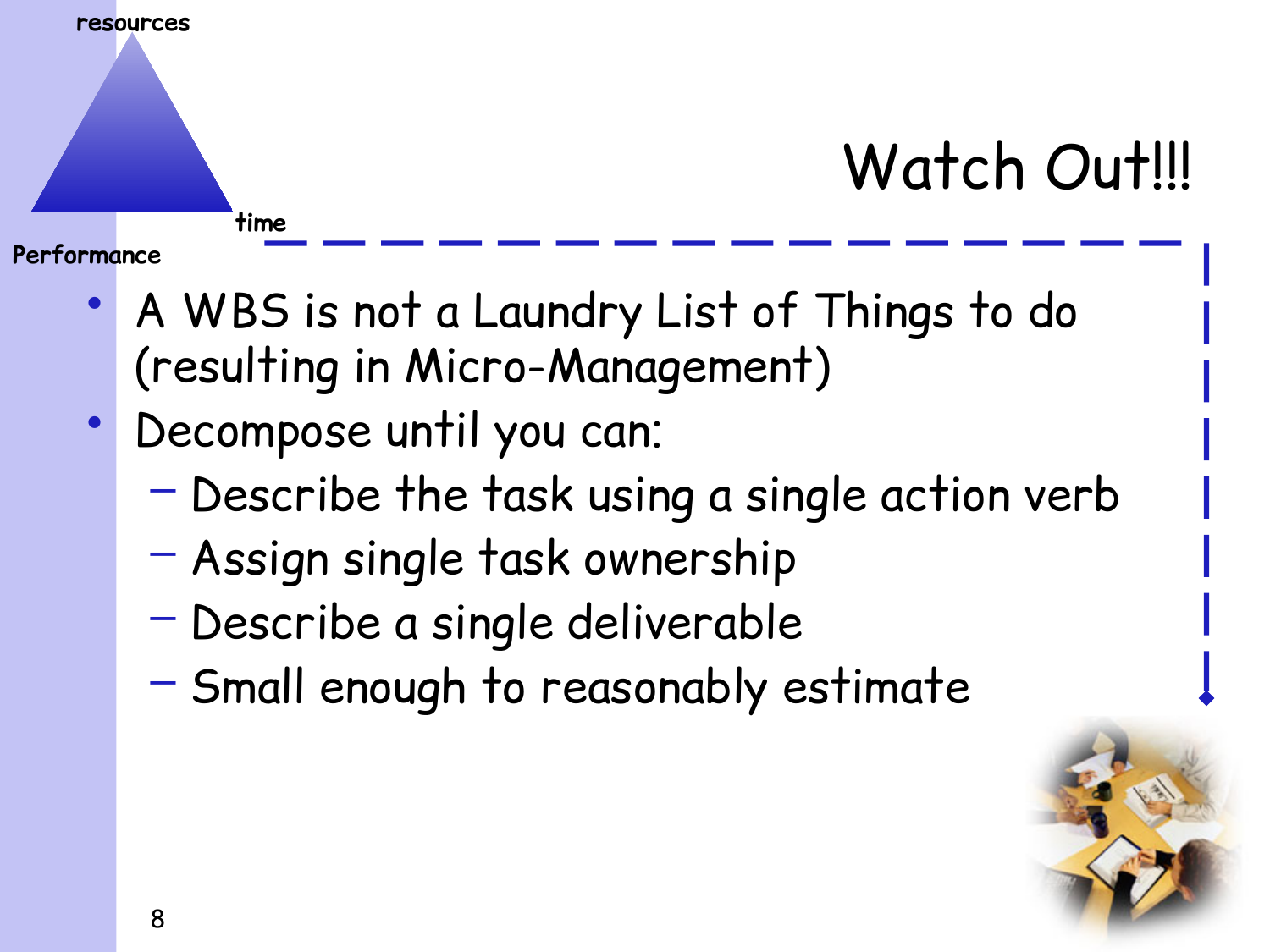

# Watch Out!!!
A WBS is not a Laundry List of Things to do (resulting in Micro-Management)
Decompose until you can:
Describe the task using a single action verb
Assign single task ownership
Describe a single deliverable
Small enough to reasonably estimate

8